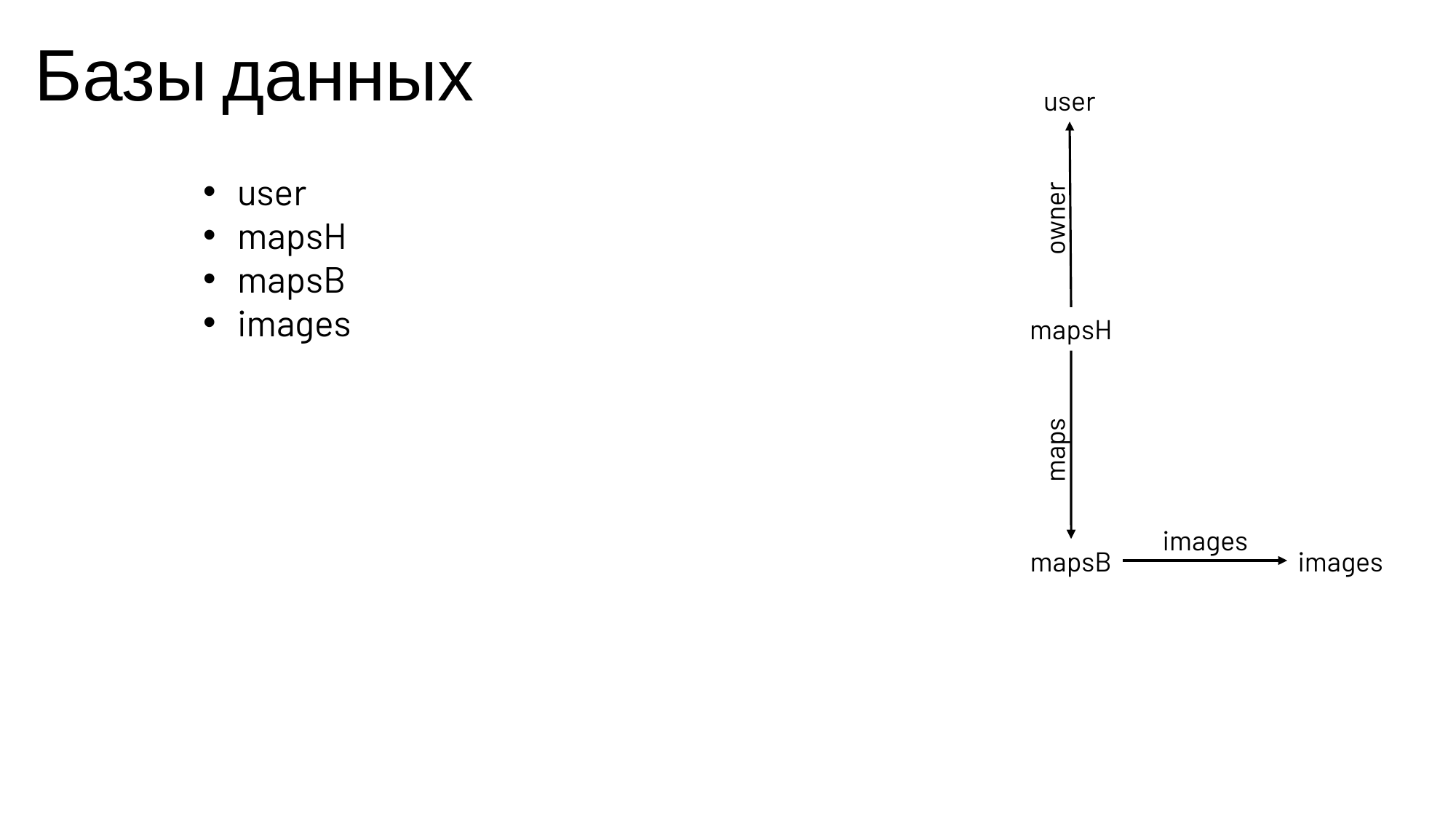

Базы данных
user
user
mapsH
mapsB
images
owner
mapsH
maps
images
mapsB
images